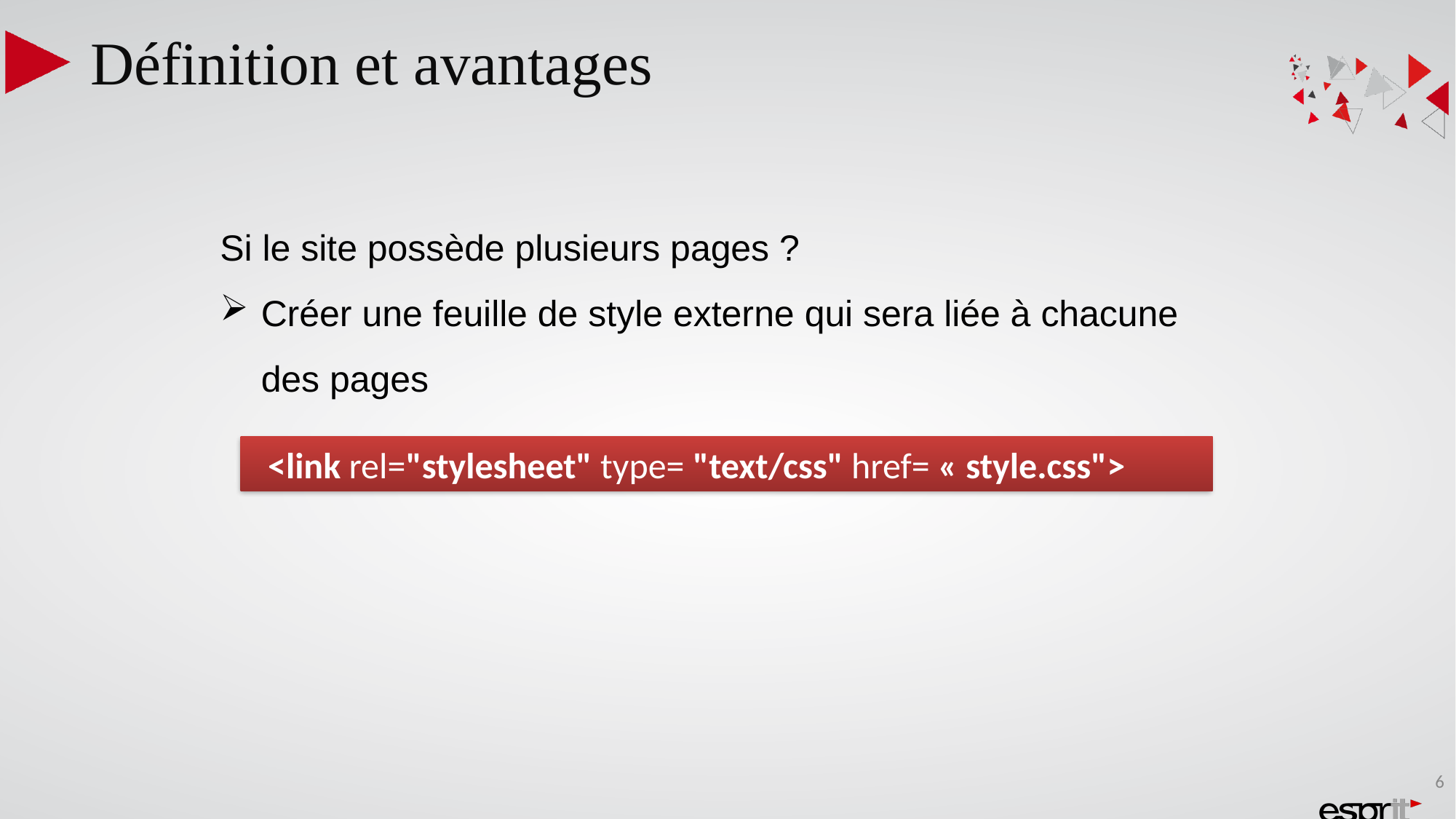

Définition et avantages
Si le site possède plusieurs pages ?
Créer une feuille de style externe qui sera liée à chacune des pages
  <link rel="stylesheet" type= "text/css" href= « style.css">
6